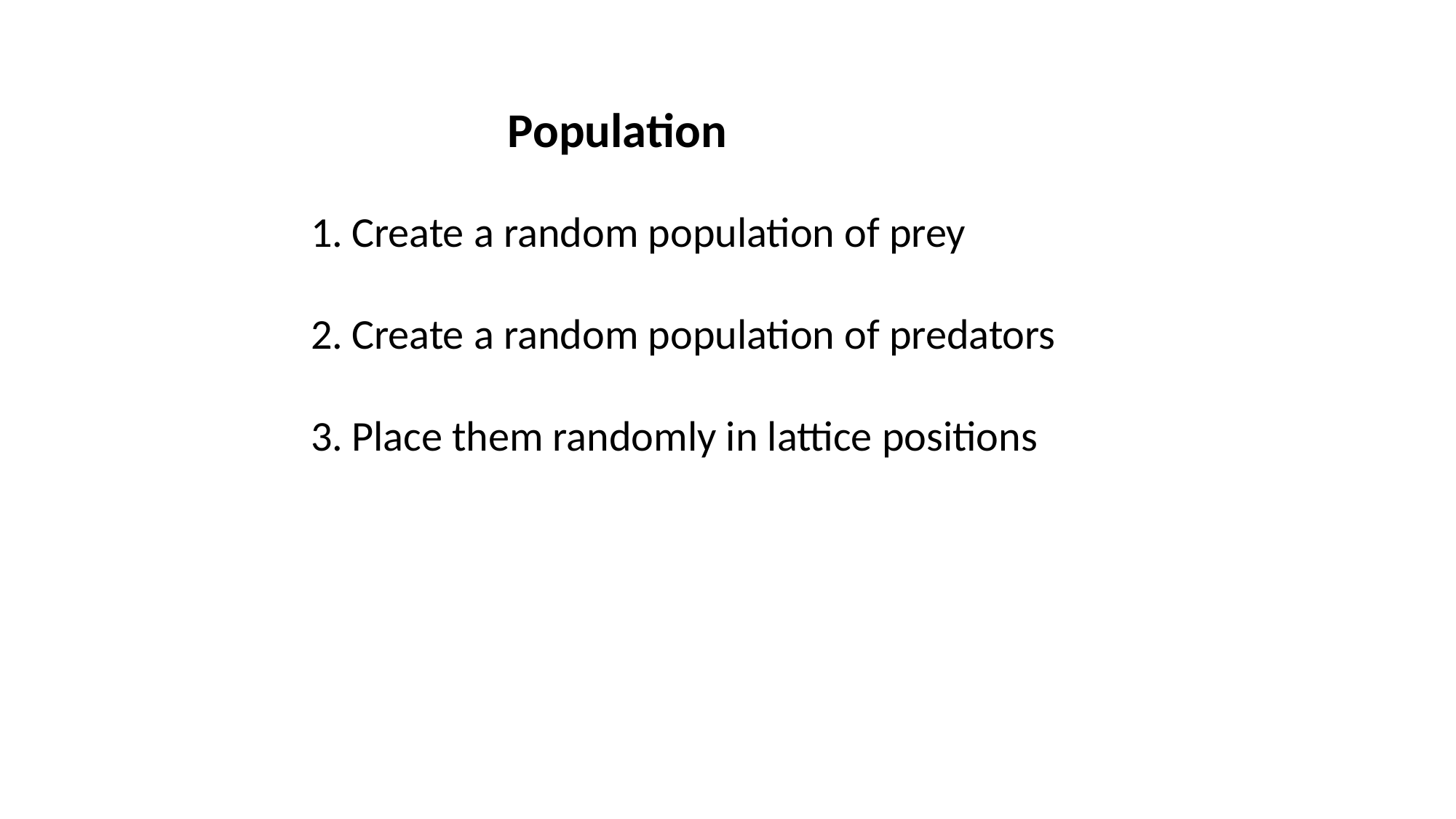

Population
Create a random population of prey

Create a random population of predators

Place them randomly in lattice positions